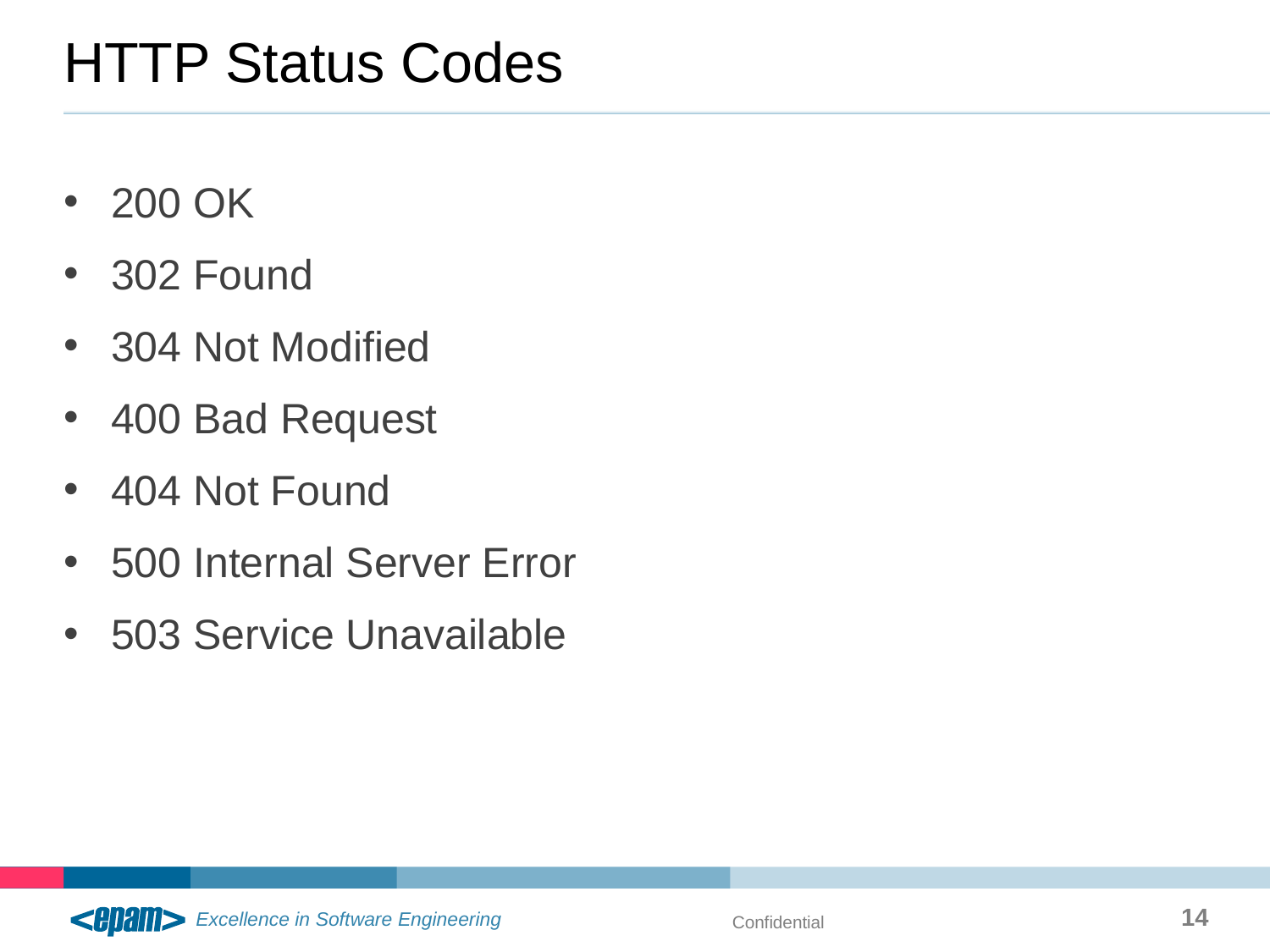

# HTTP Status Codes
200 OK
302 Found
304 Not Modified
400 Bad Request
404 Not Found
500 Internal Server Error
503 Service Unavailable
14
Confidential